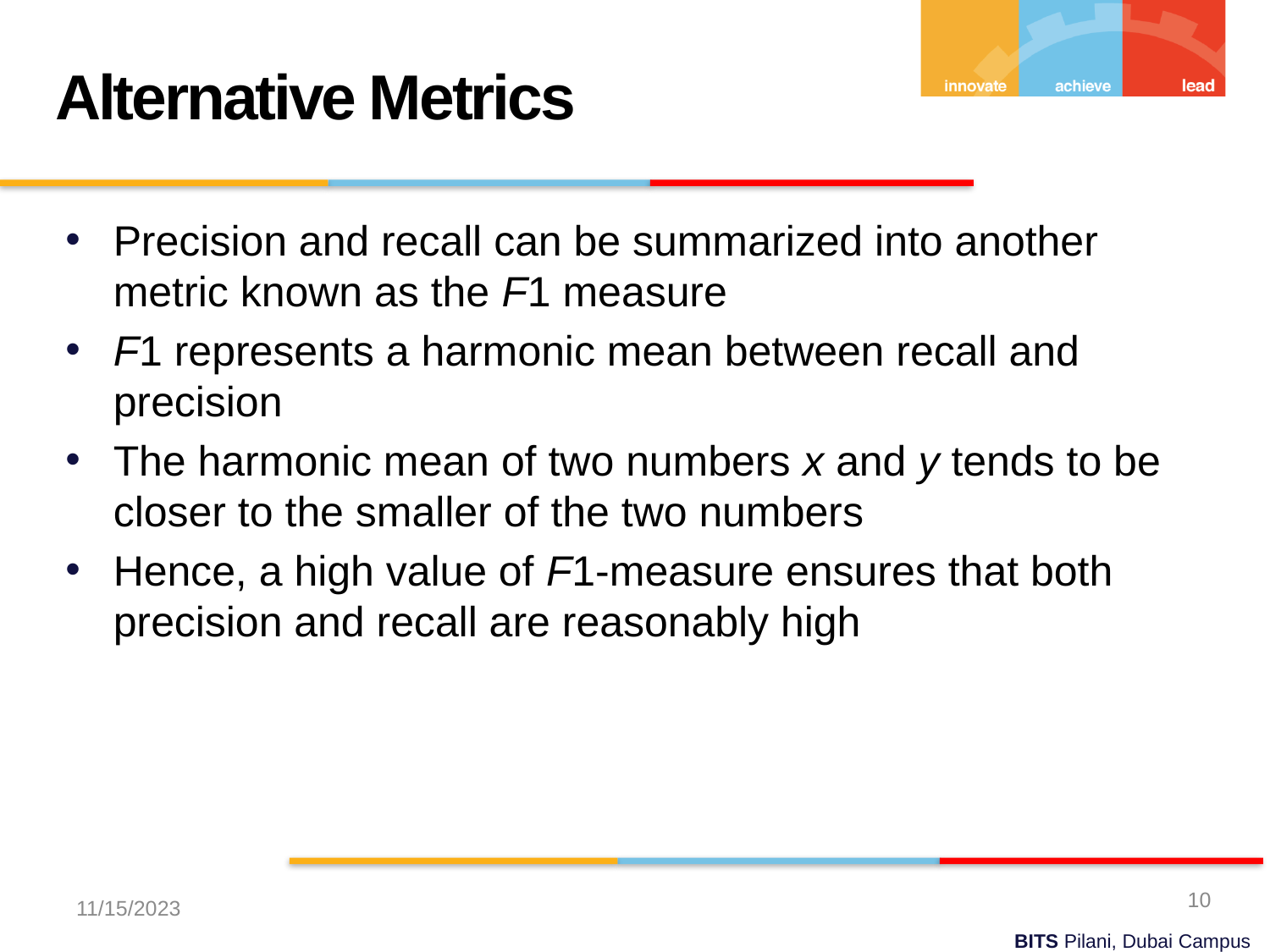

Alternative Metrics
Precision and recall can be summarized into another metric known as the F1 measure
F1 represents a harmonic mean between recall and precision
The harmonic mean of two numbers x and y tends to be closer to the smaller of the two numbers
Hence, a high value of F1-measure ensures that both precision and recall are reasonably high
10
11/15/2023